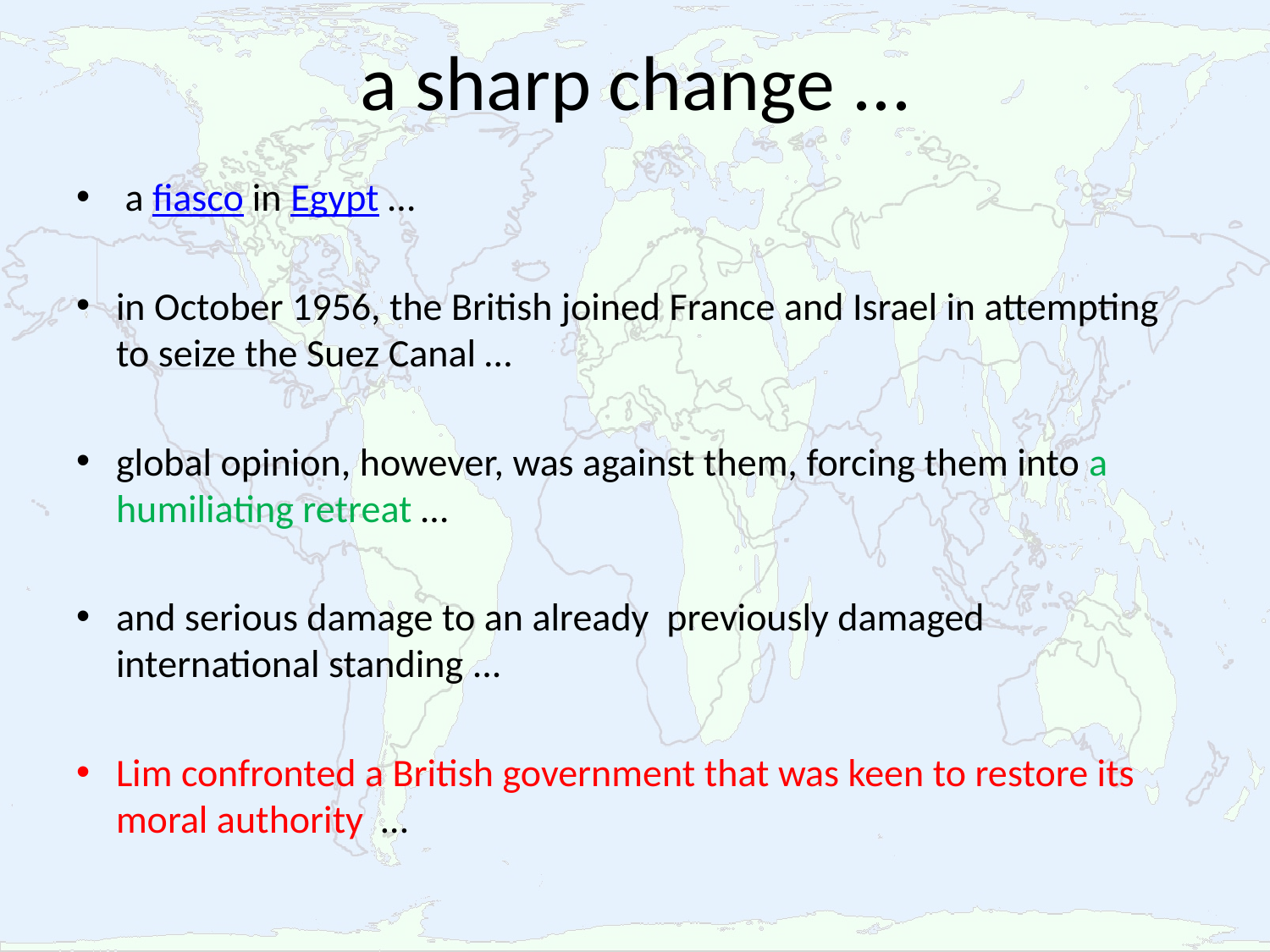

# a sharp change ...
 a fiasco in Egypt …

in October 1956, the British joined France and Israel in attempting to seize the Suez Canal …

global opinion, however, was against them, forcing them into a humiliating retreat …

and serious damage to an already  previously damaged international standing ...

Lim confronted a British government that was keen to restore its moral authority  …